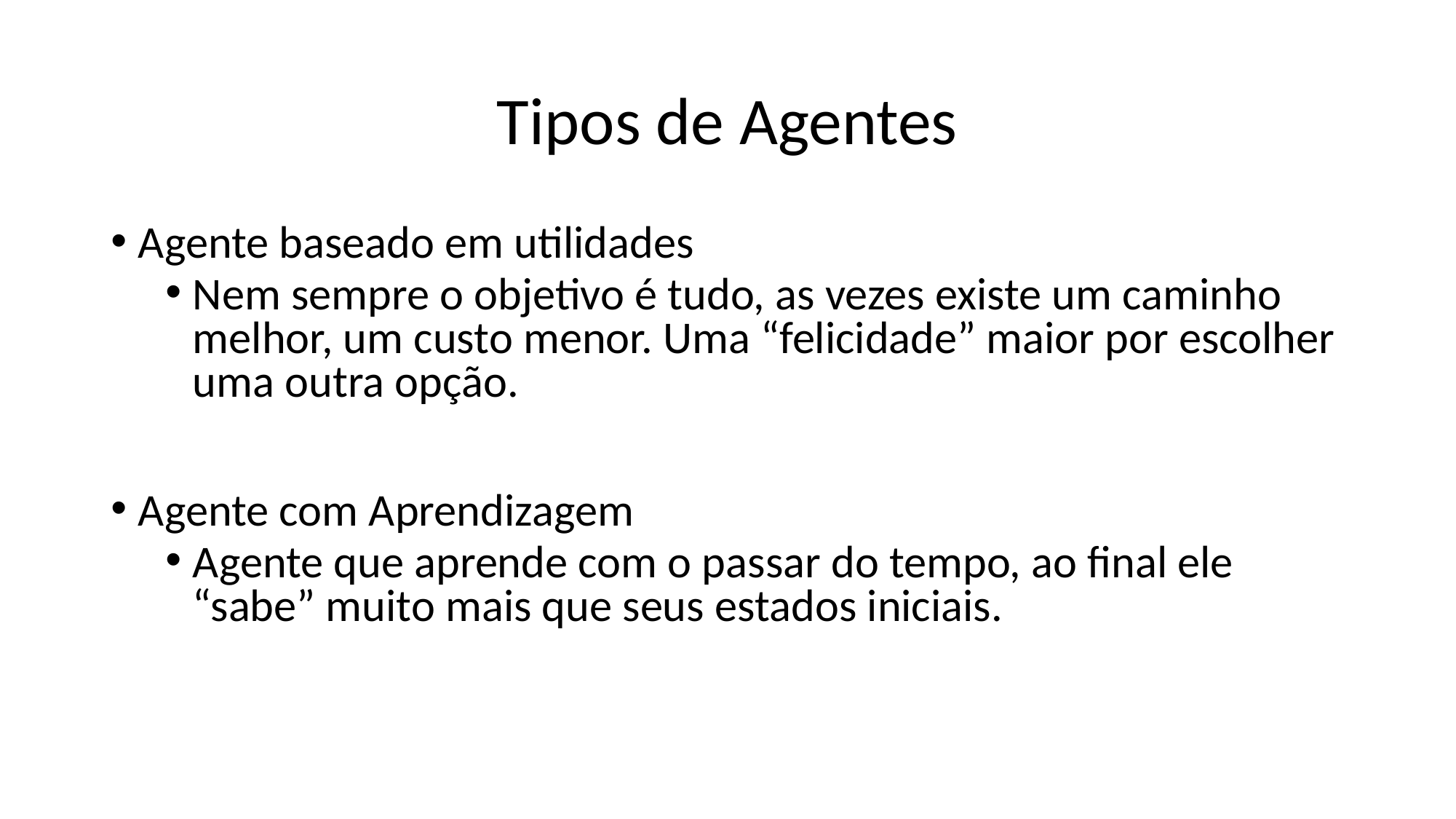

# Tipos de Agentes
Agente baseado em utilidades
Nem sempre o objetivo é tudo, as vezes existe um caminho melhor, um custo menor. Uma “felicidade” maior por escolher uma outra opção.

Agente com Aprendizagem
Agente que aprende com o passar do tempo, ao final ele “sabe” muito mais que seus estados iniciais.